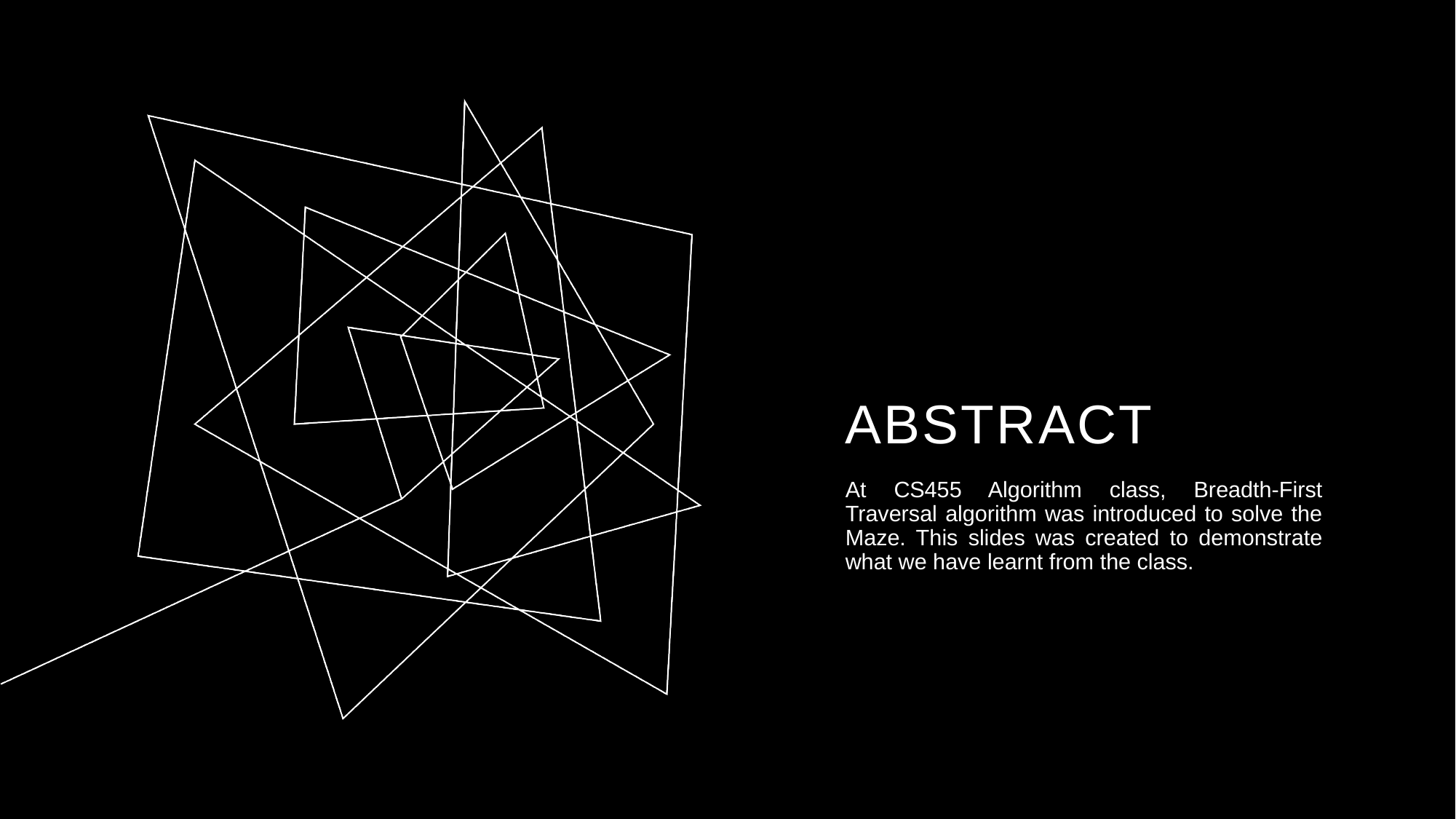

# abstract
At CS455 Algorithm class, Breadth-First Traversal algorithm was introduced to solve the Maze. This slides was created to demonstrate what we have learnt from the class.